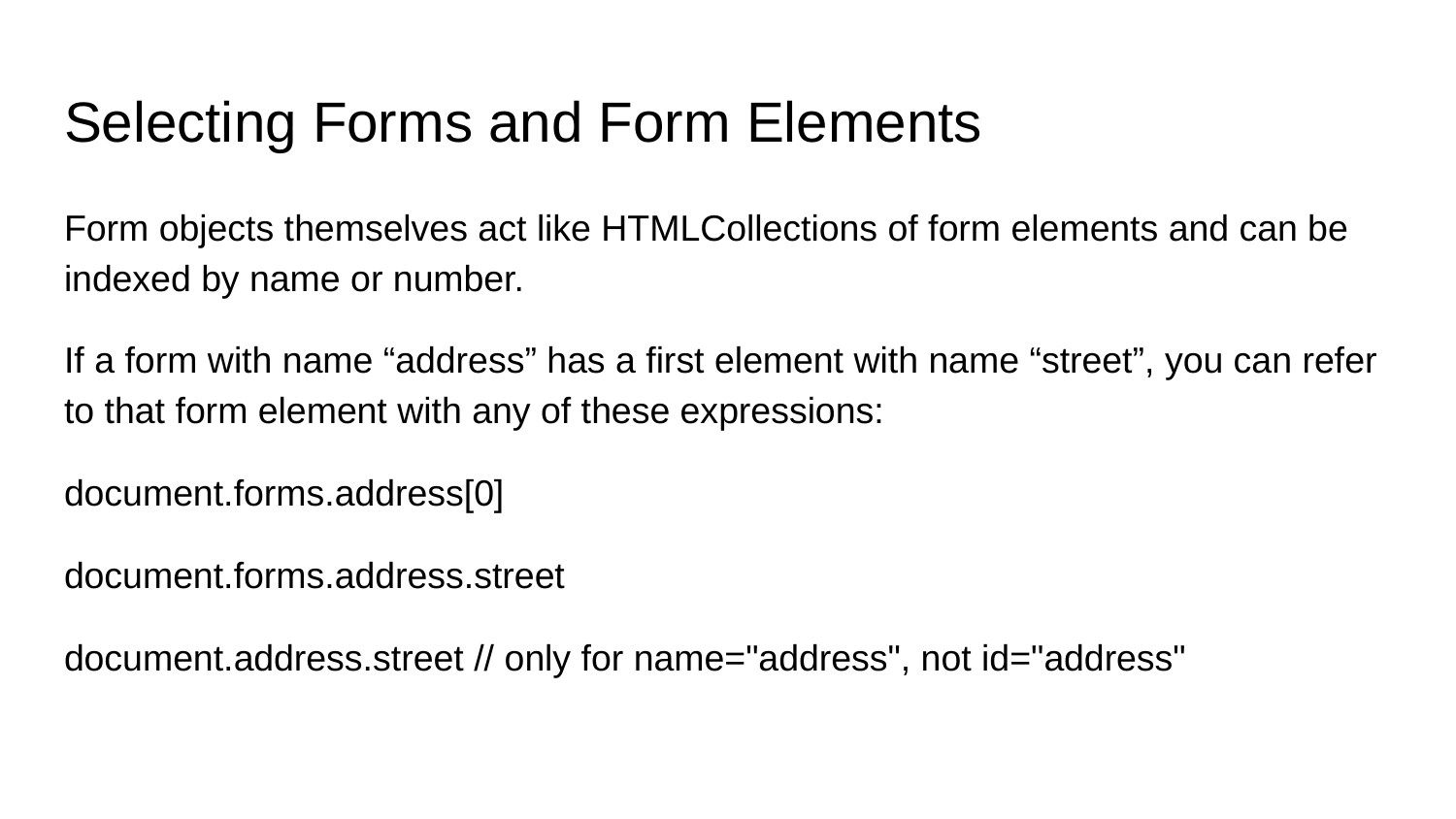

# Selecting Forms and Form Elements
Form objects themselves act like HTMLCollections of form elements and can be indexed by name or number.
If a form with name “address” has a first element with name “street”, you can refer to that form element with any of these expressions:
document.forms.address[0]
document.forms.address.street
document.address.street // only for name="address", not id="address"